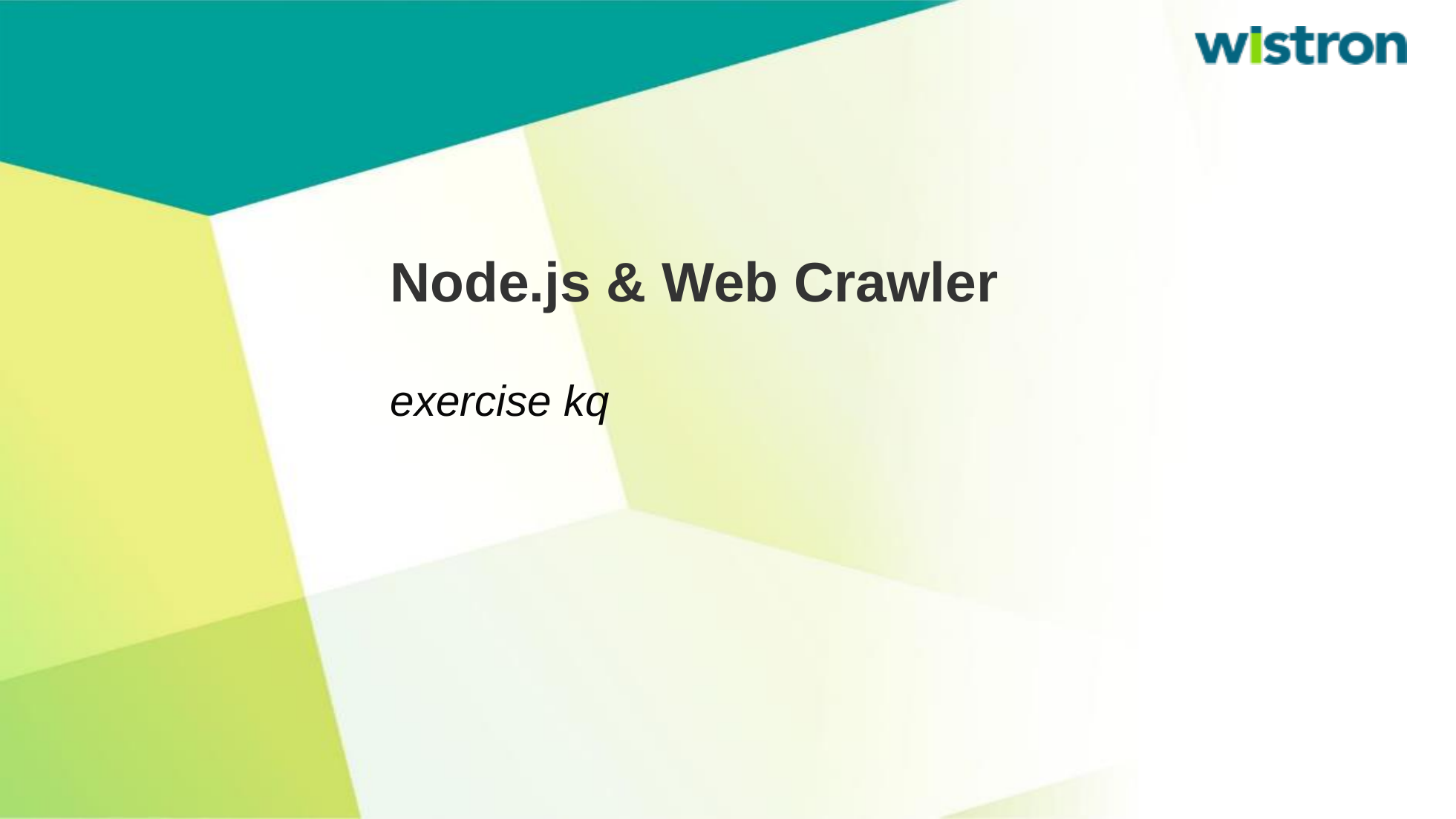

# Node.js & Web Crawler exercise kq